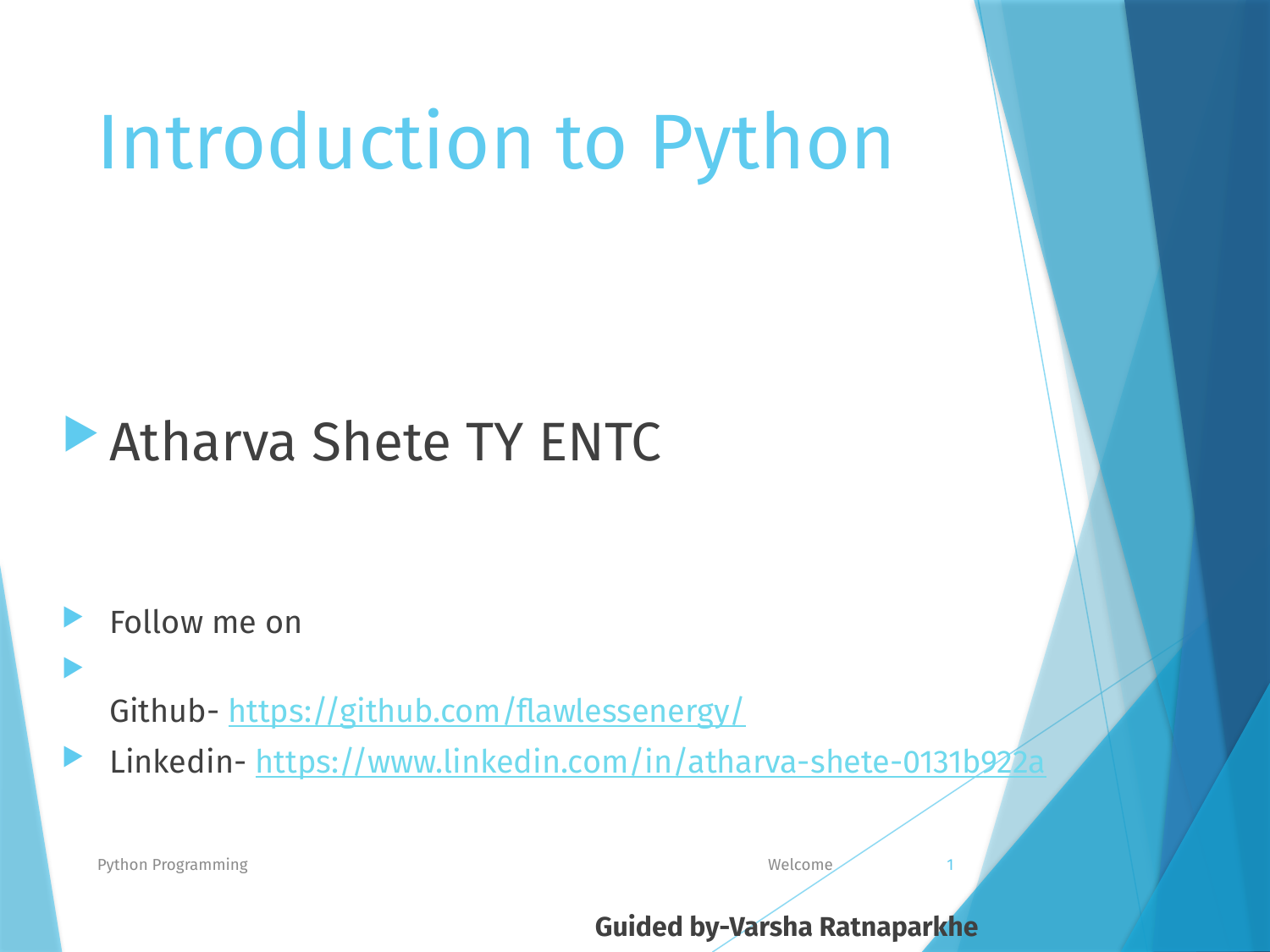

# Introduction to Python

Atharva Shete TY ENTC

Follow me on
Github- https://github.com/flawlessenergy/
Linkedin- https://www.linkedin.com/in/atharva-shete-0131b922a

						Guided by-Varsha Ratnaparkhe
Python Programming
Welcome
1